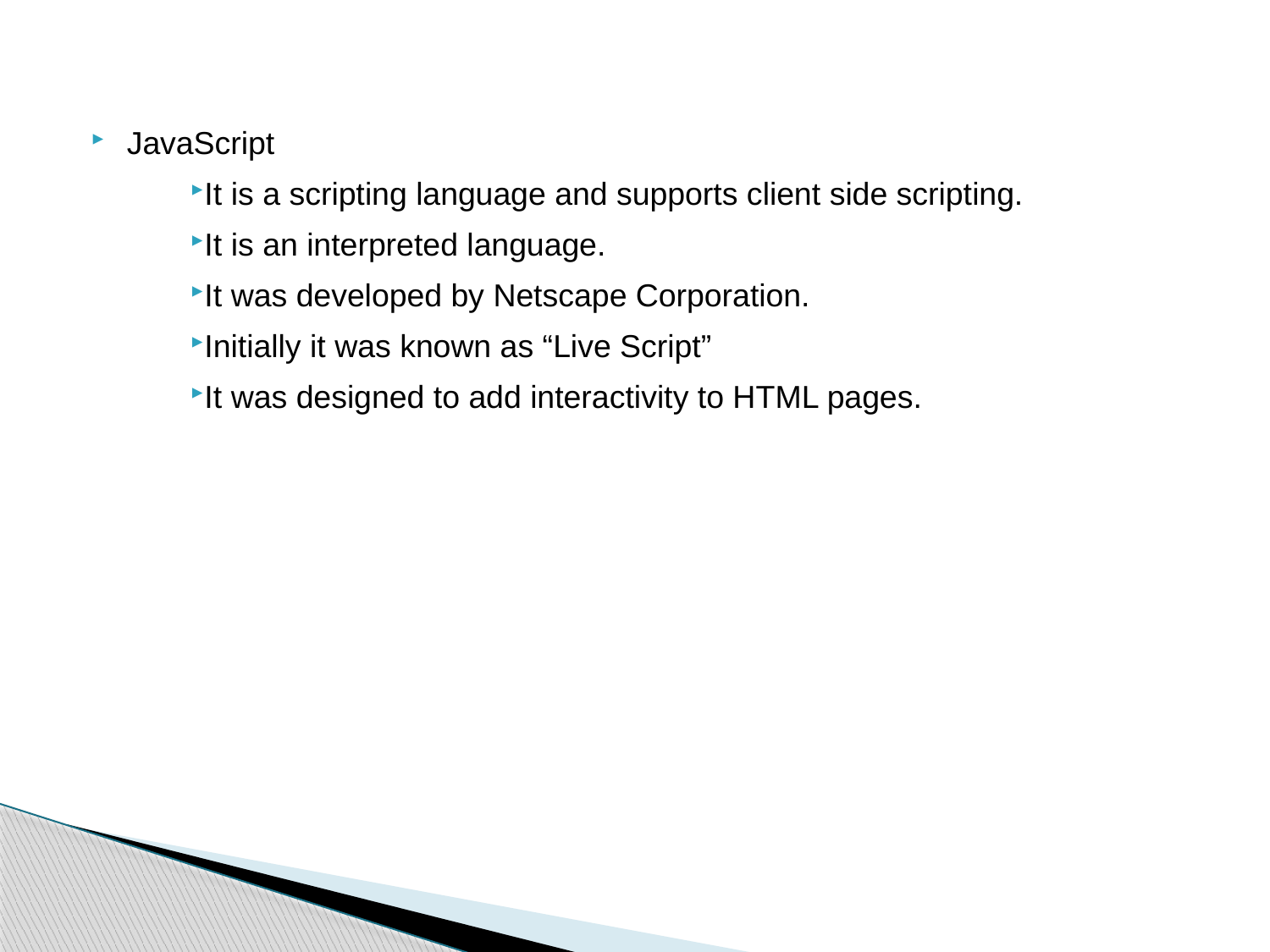

JavaScript
It is a scripting language and supports client side scripting.
It is an interpreted language.
It was developed by Netscape Corporation.
Initially it was known as “Live Script”
It was designed to add interactivity to HTML pages.